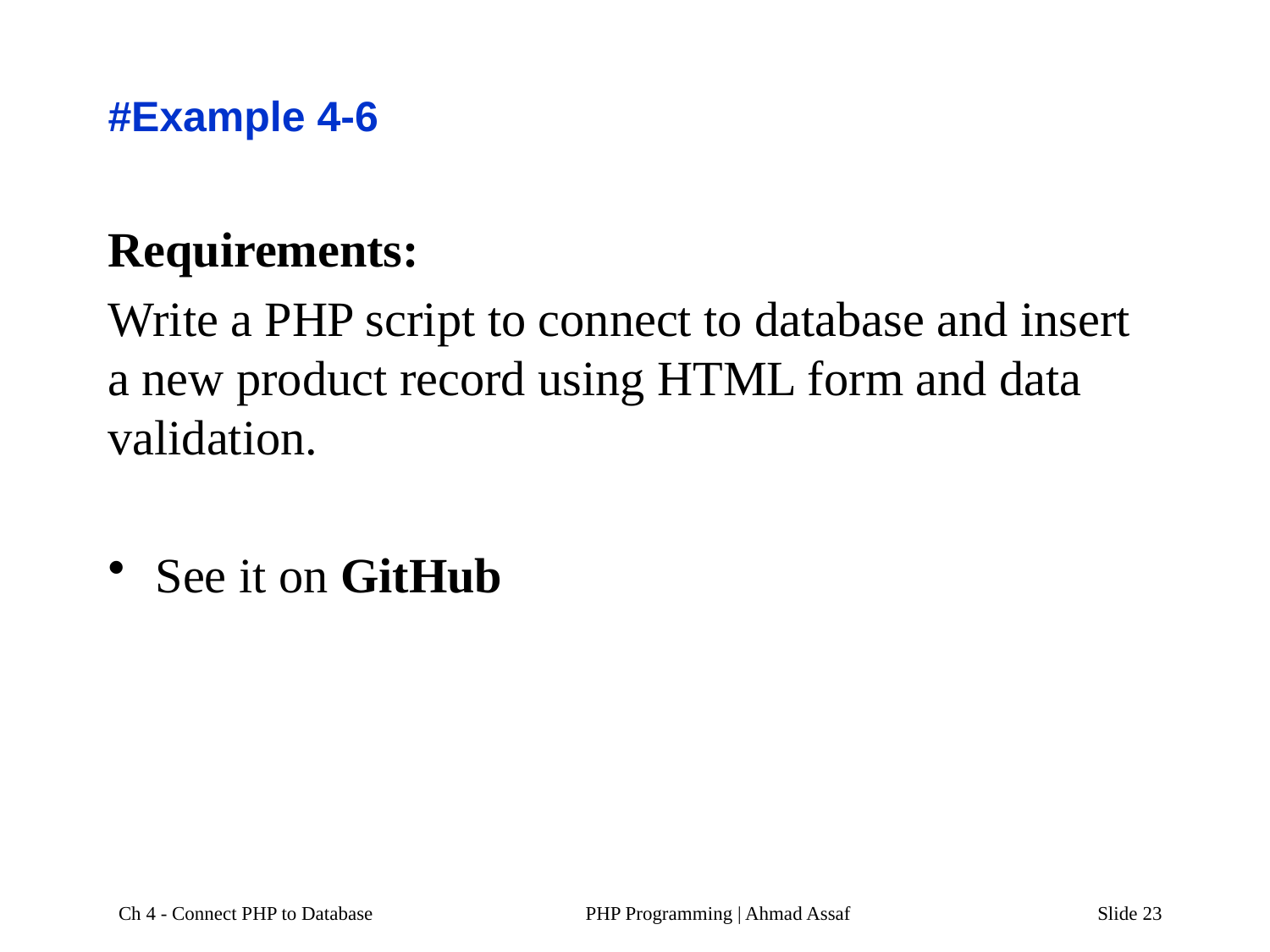

# #Example 4-6
Requirements:
Write a PHP script to connect to database and insert a new product record using HTML form and data validation.

See it on GitHub
Ch 4 - Connect PHP to Database
PHP Programming | Ahmad Assaf

Slide 23